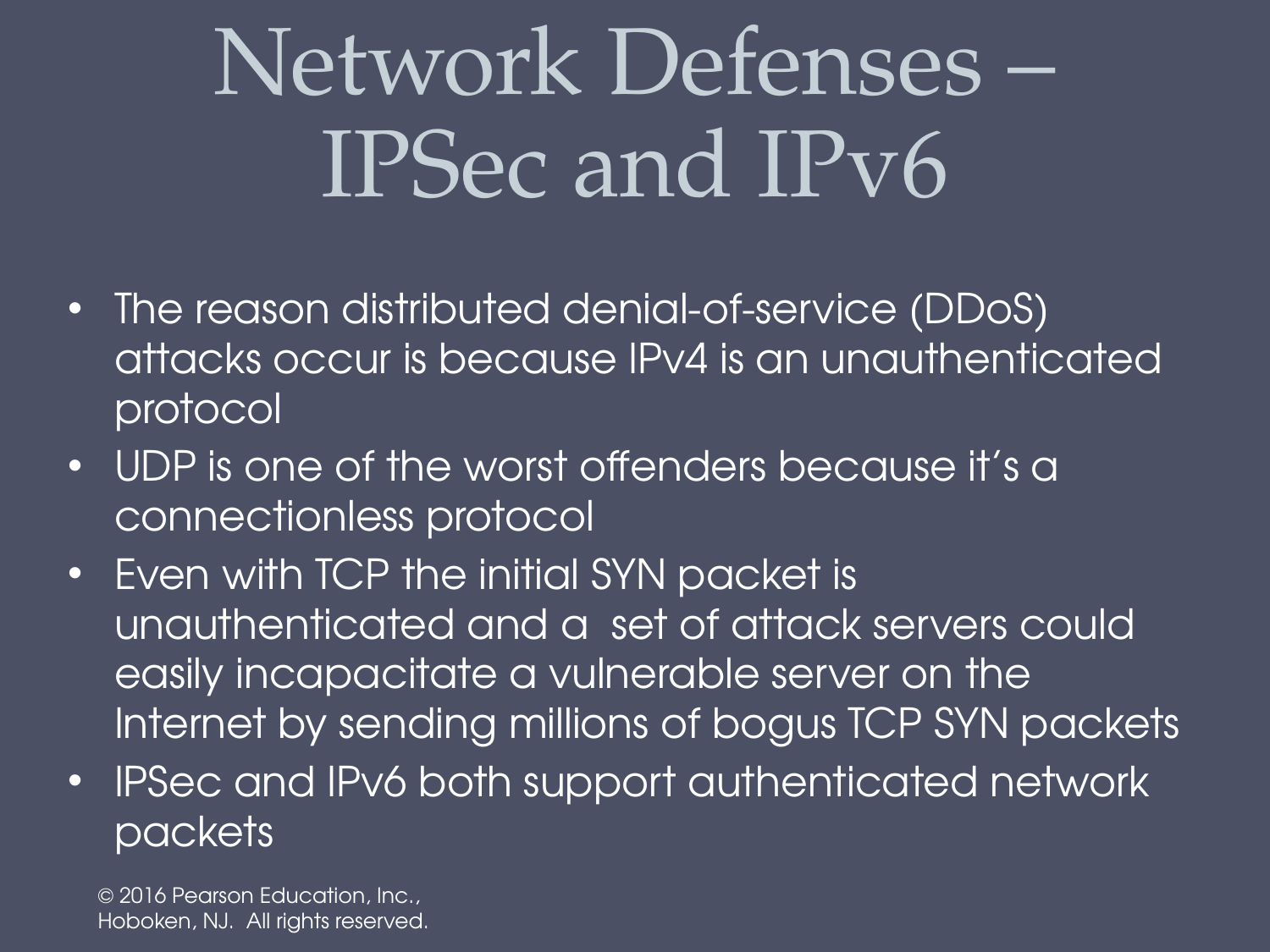

# Network Defenses – IPSec and IPv6
The reason distributed denial-of-service (DDoS) attacks occur is because IPv4 is an unauthenticated protocol
UDP is one of the worst offenders because it’s a connectionless protocol
Even with TCP the initial SYN packet is unauthenticated and a  set of attack servers could easily incapacitate a vulnerable server on the Internet by sending millions of bogus TCP SYN packets
IPSec and IPv6 both support authenticated network packets
© 2016 Pearson Education, Inc., Hoboken, NJ.  All rights reserved.